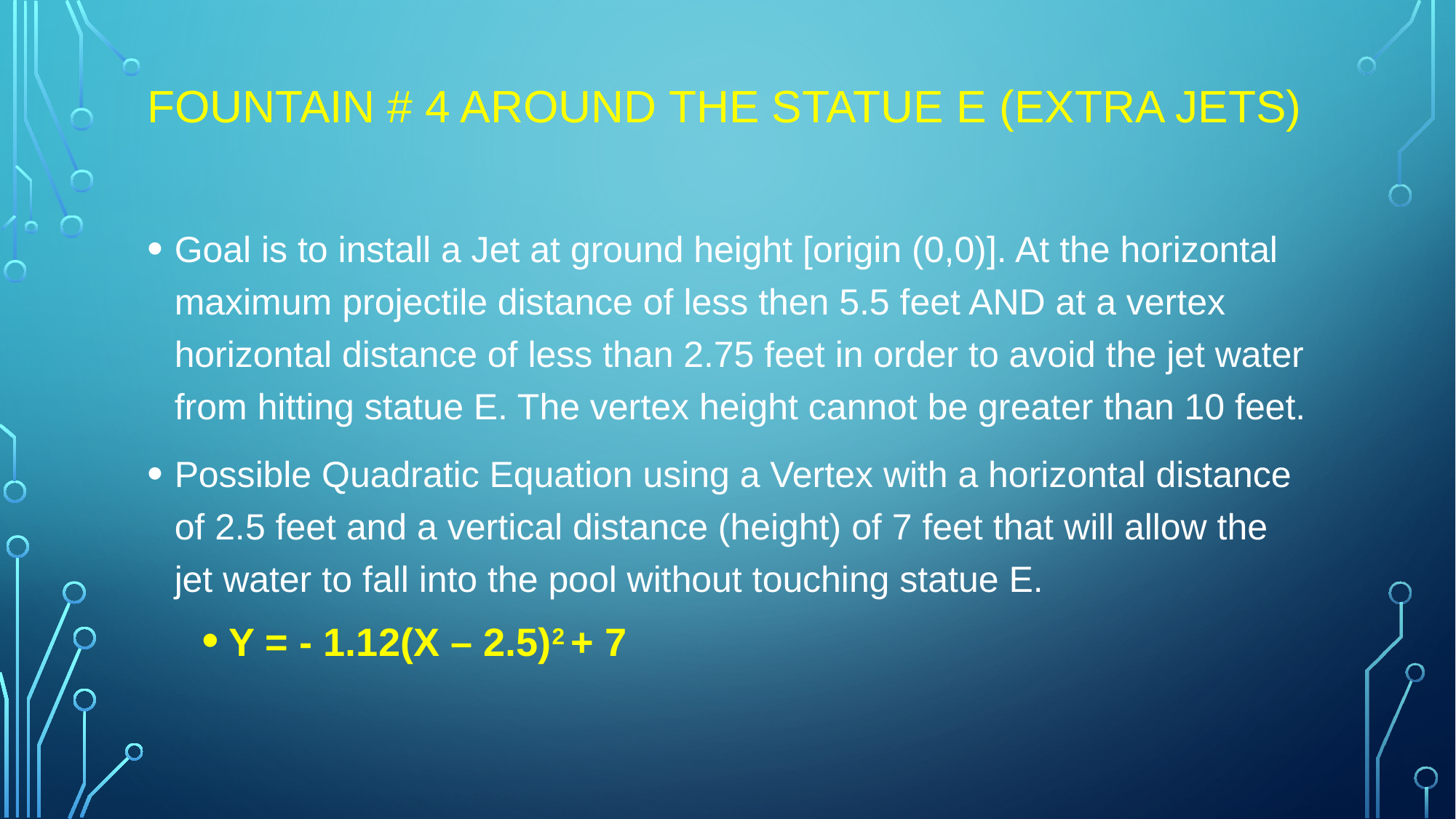

# Fountain # 4 around the Statue E (Extra Jets)
Goal is to install a Jet at ground height [origin (0,0)]. At the horizontal maximum projectile distance of less then 5.5 feet AND at a vertex horizontal distance of less than 2.75 feet in order to avoid the jet water from hitting statue E. The vertex height cannot be greater than 10 feet.
Possible Quadratic Equation using a Vertex with a horizontal distance of 2.5 feet and a vertical distance (height) of 7 feet that will allow the jet water to fall into the pool without touching statue E.
Y = - 1.12(X – 2.5)2 + 7